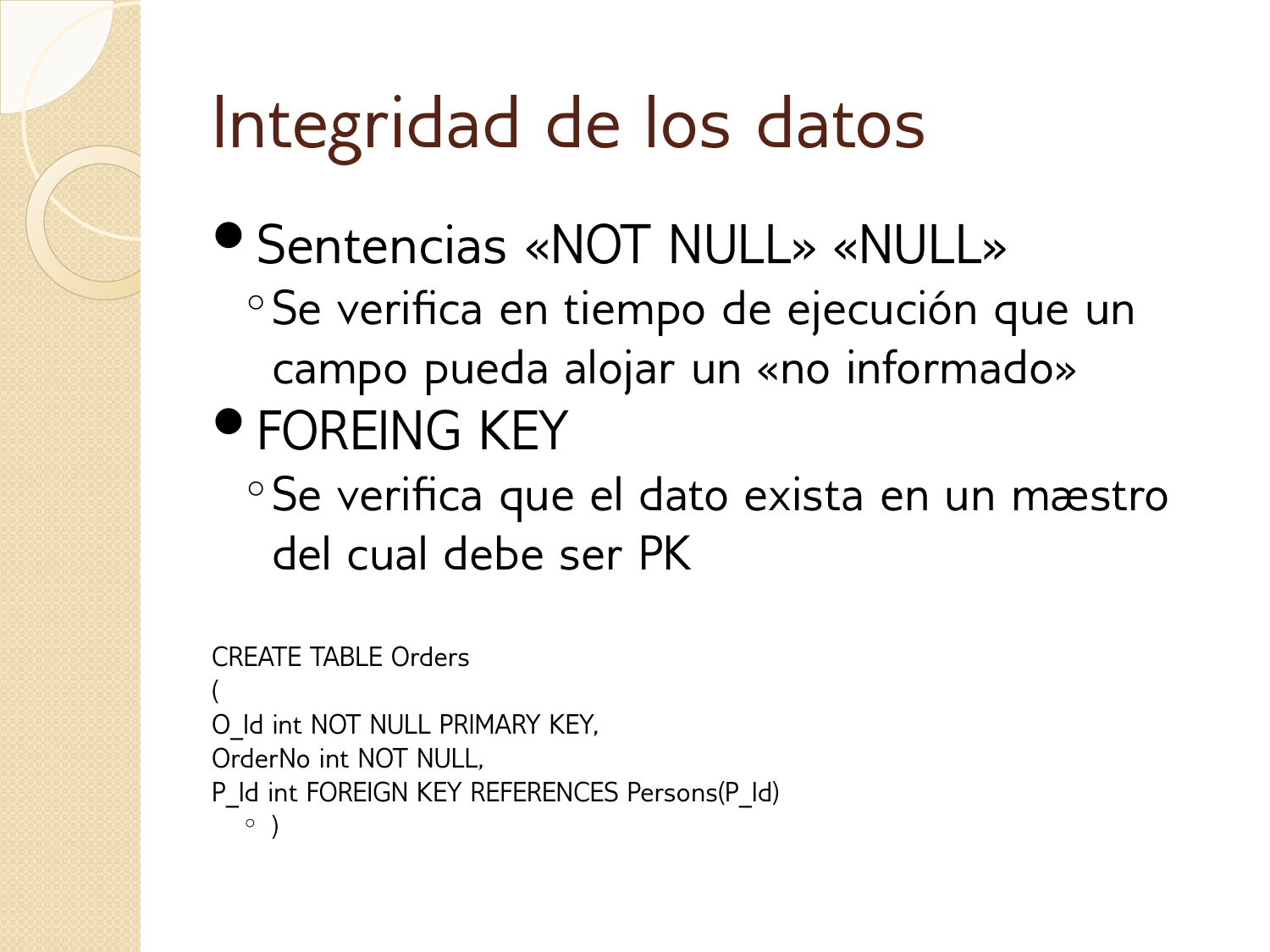

Integridad de los datos
Sentencias «NOT NULL» «NULL»
Se verifica en tiempo de ejecución que un campo pueda alojar un «no informado»
FOREING KEY
Se verifica que el dato exista en un maestro del cual debe ser PK

CREATE TABLE Orders
(
O_Id int NOT NULL PRIMARY KEY,
OrderNo int NOT NULL,
P_Id int FOREIGN KEY REFERENCES Persons(P_Id)
)